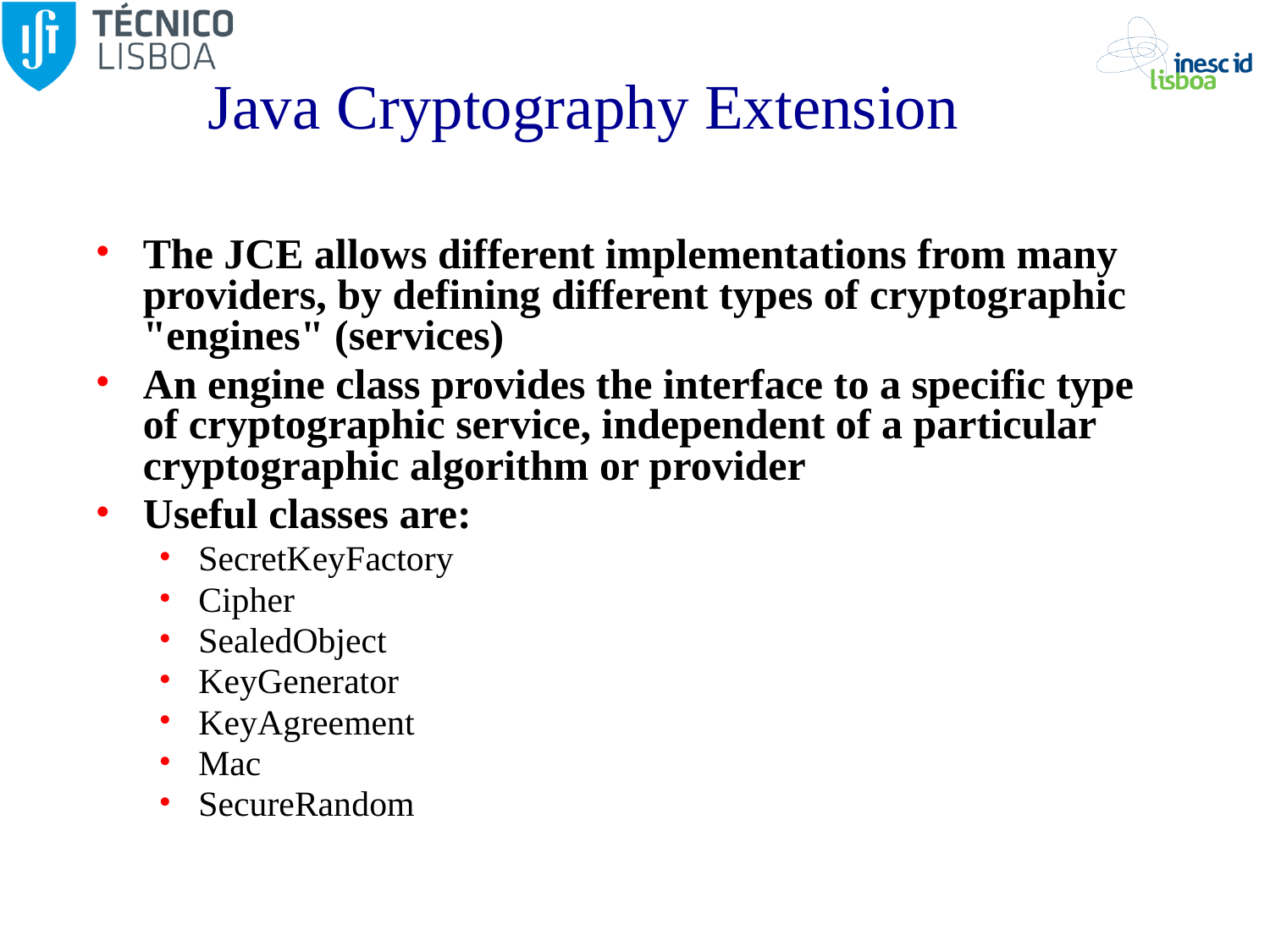

# Java Cryptography Extension
The JCE allows different implementations from many providers, by defining different types of cryptographic "engines" (services)
An engine class provides the interface to a specific type of cryptographic service, independent of a particular cryptographic algorithm or provider
Useful classes are:
SecretKeyFactory
Cipher
SealedObject
KeyGenerator
KeyAgreement
Mac
SecureRandom